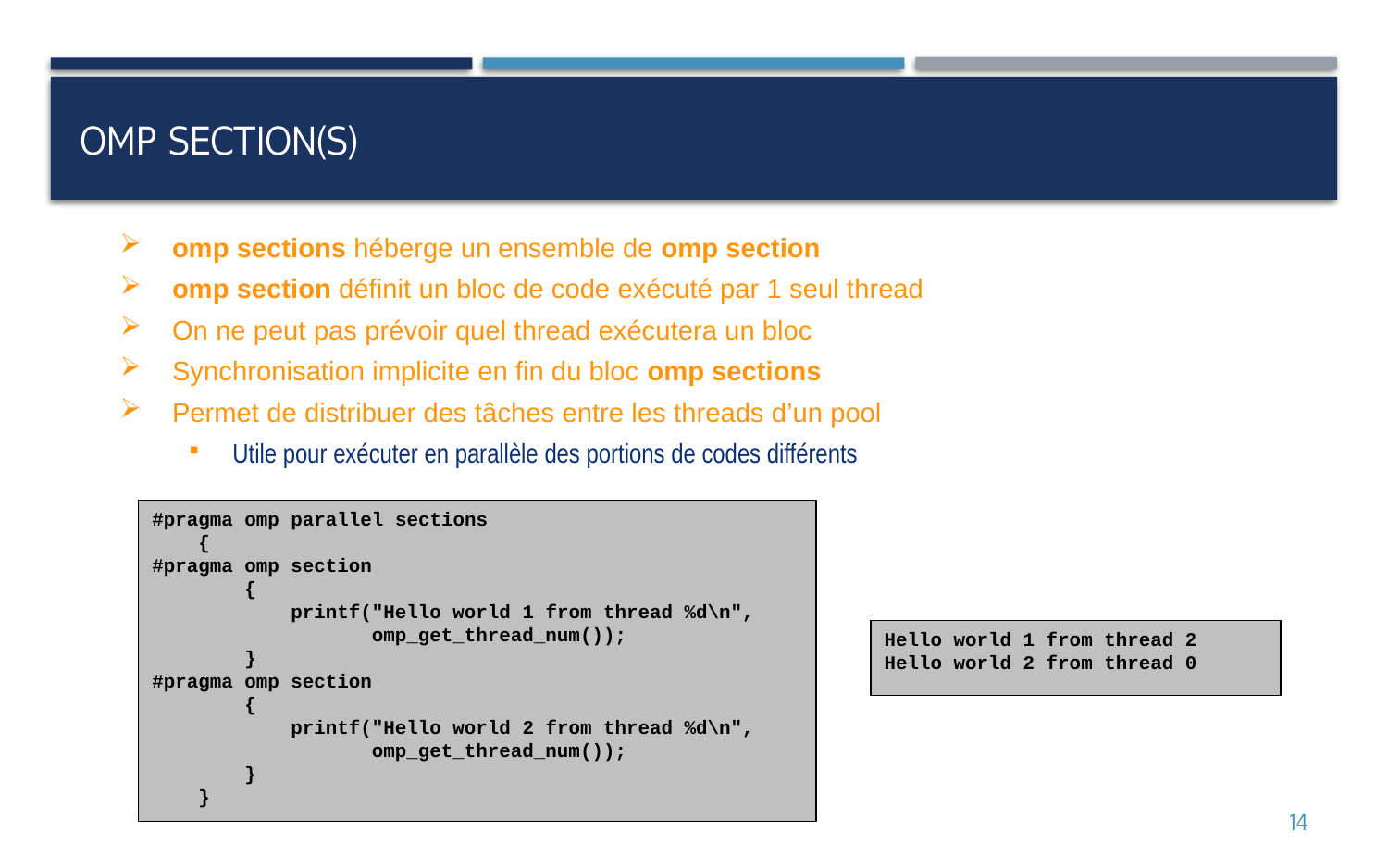

# OMP Section(s)
omp sections héberge un ensemble de omp section
omp section définit un bloc de code exécuté par 1 seul thread
On ne peut pas prévoir quel thread exécutera un bloc
Synchronisation implicite en fin du bloc omp sections
Permet de distribuer des tâches entre les threads d’un pool
Utile pour exécuter en parallèle des portions de codes différents
#pragma omp parallel sections
    {
#pragma omp section
        {
            printf("Hello world 1 from thread %d\n",
                   omp_get_thread_num());
        }
#pragma omp section
        {
            printf("Hello world 2 from thread %d\n",
                   omp_get_thread_num());
        }
    }

Hello world 1 from thread 2
Hello world 2 from thread 0

14